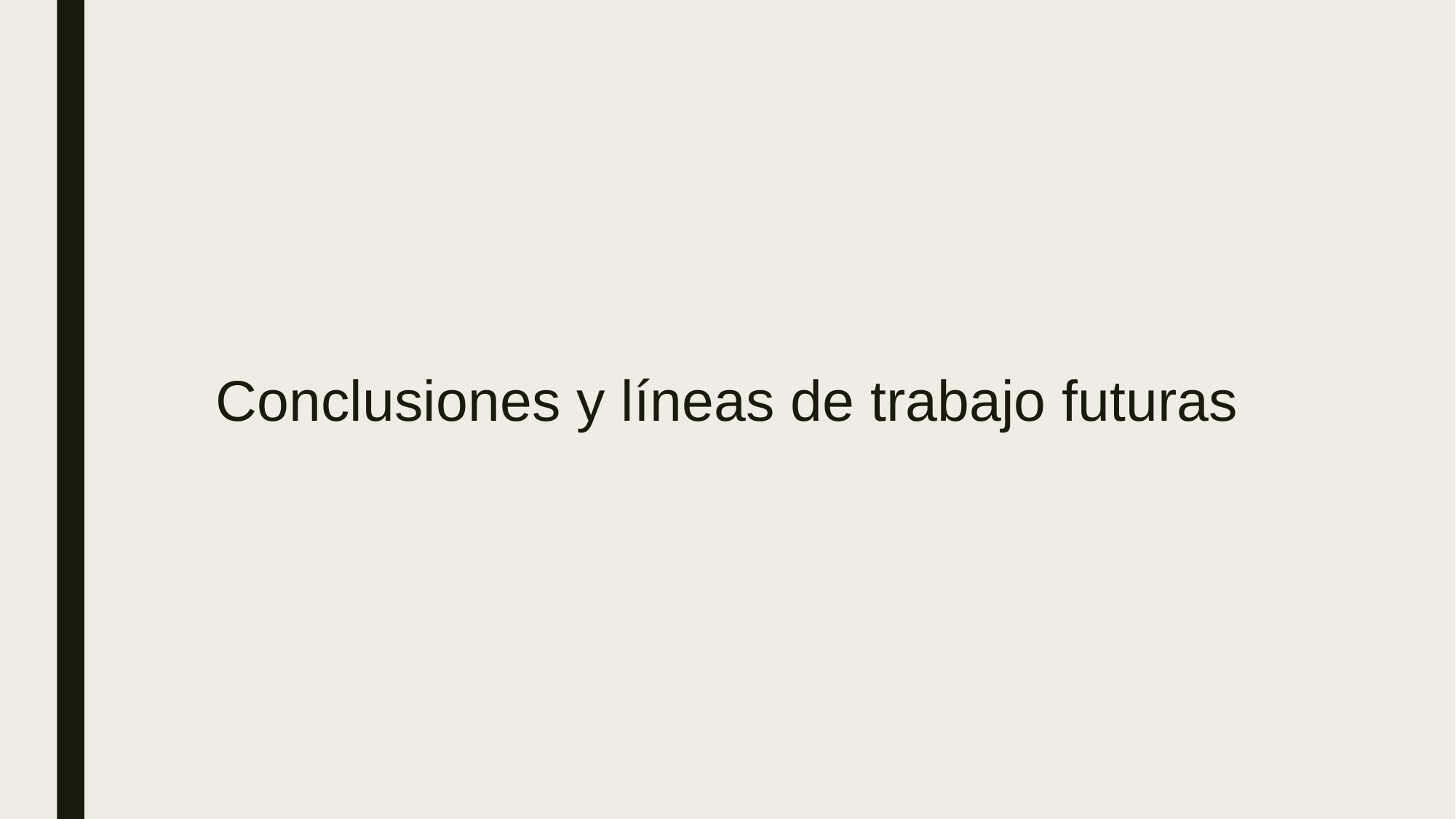

# Conclusiones y líneas de trabajo futuras